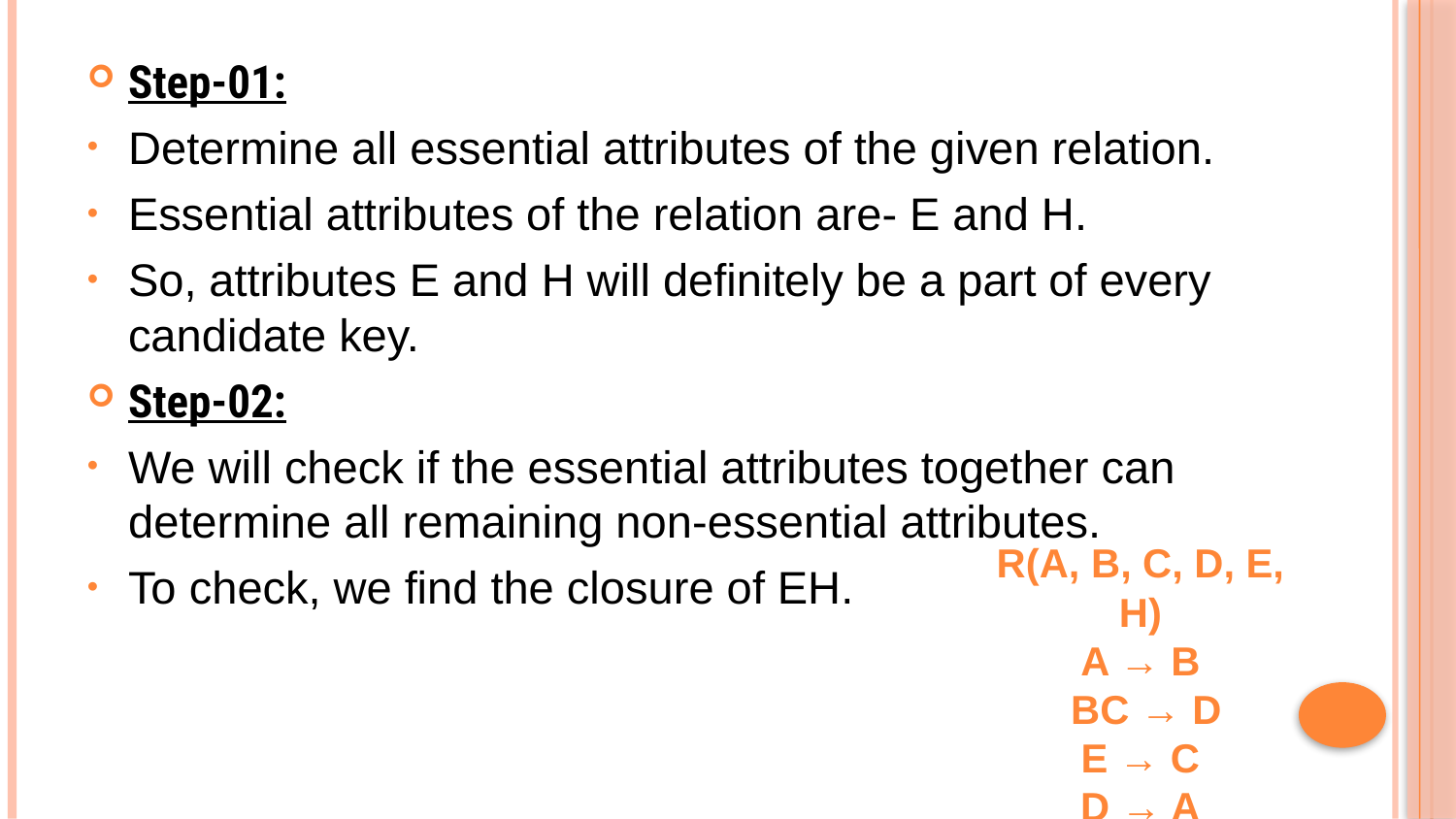

Step-01:
Determine all essential attributes of the given relation.
Essential attributes of the relation are- E and H.
So, attributes E and H will definitely be a part of every candidate key.
Step-02:
We will check if the essential attributes together can determine all remaining non-essential attributes.
To check, we find the closure of EH.

R(A, B, C, D, E, H)
A → B
 BC → D
E → C
D → A